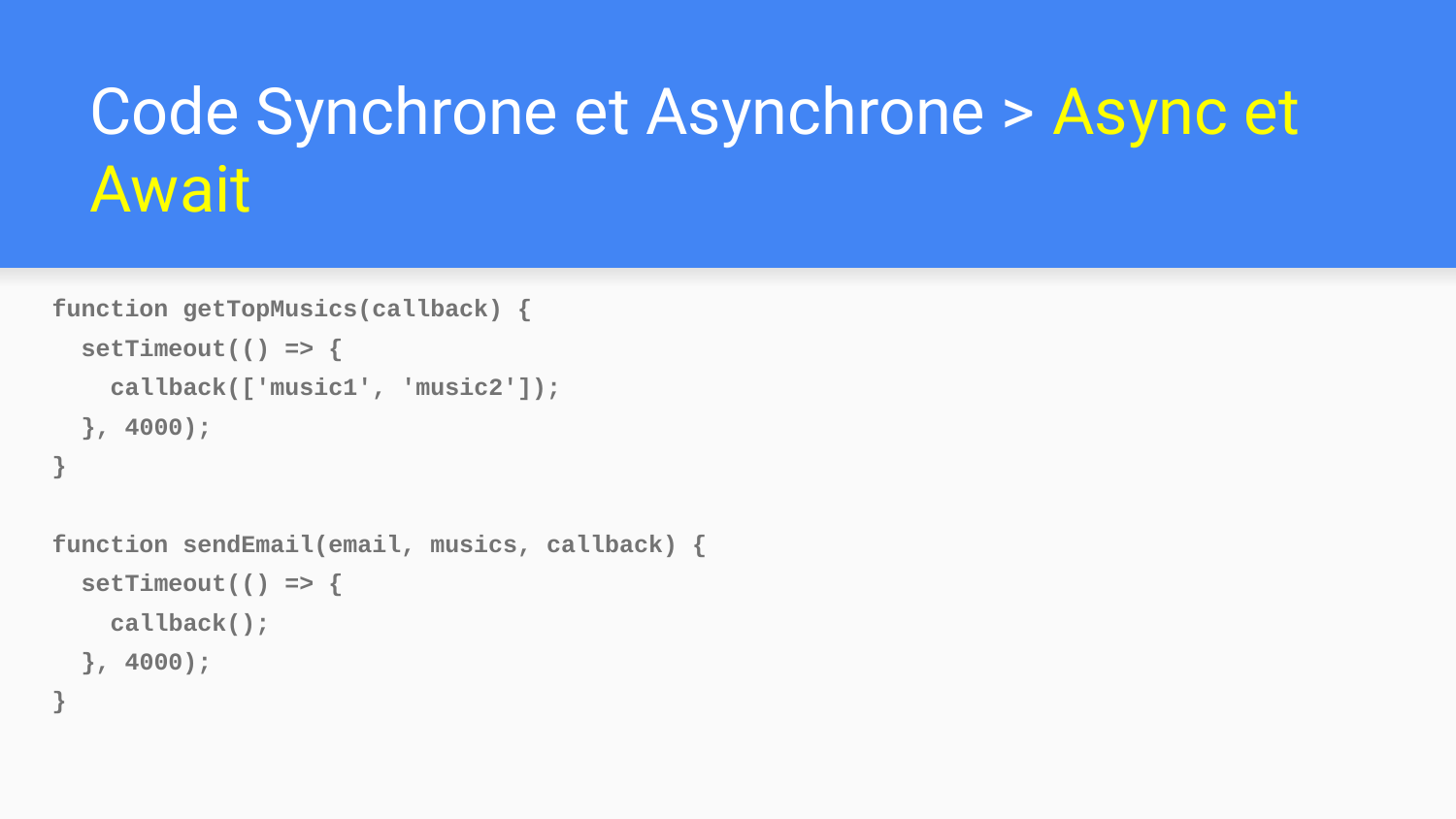

# Code Synchrone et Asynchrone > Async et Await
 function getTopMusics(callback) {
   setTimeout(() => {
     callback(['music1', 'music2']);
   }, 4000);
 }

 function sendEmail(email, musics, callback) {
   setTimeout(() => {
     callback();
   }, 4000);
 }